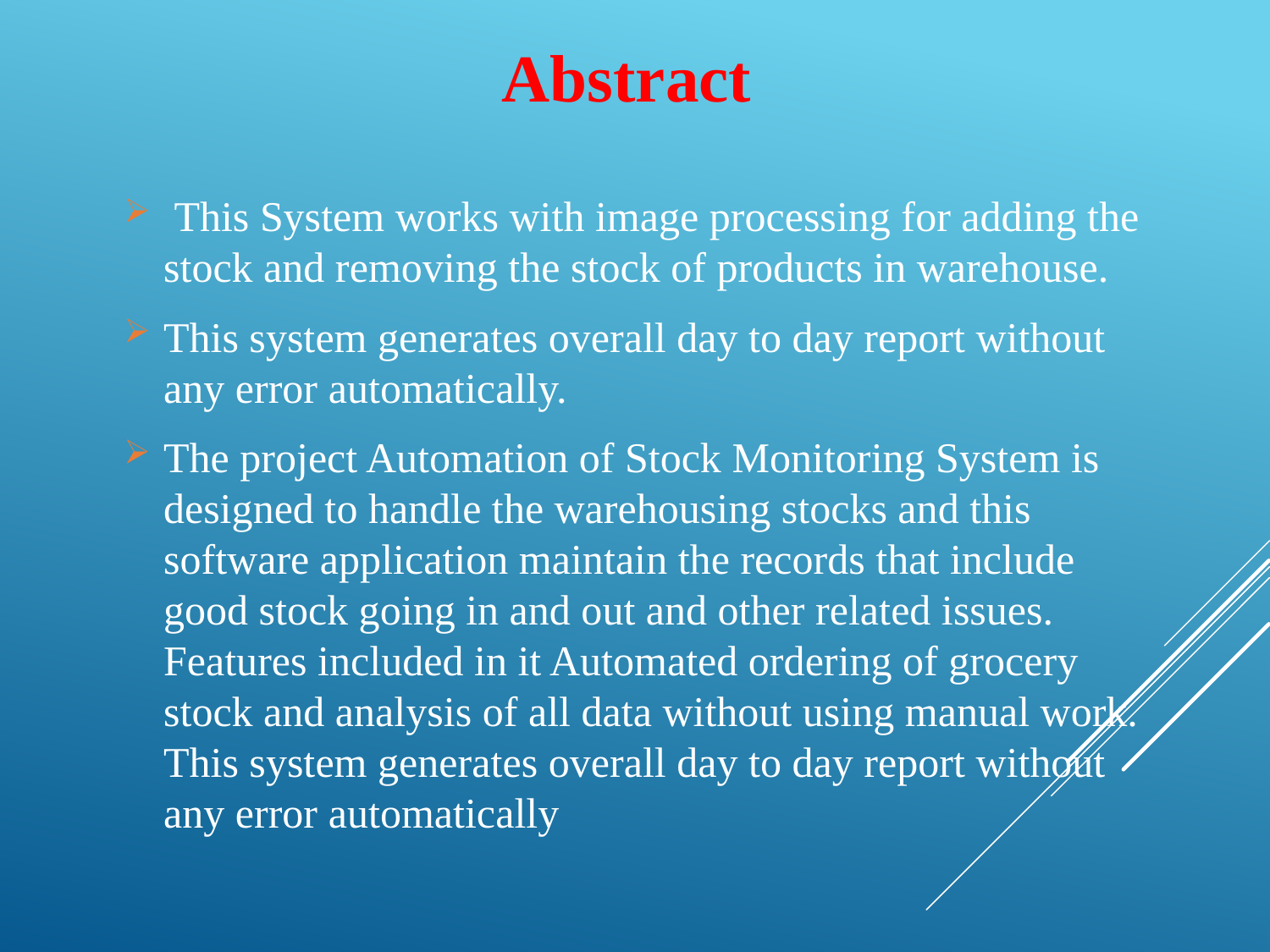

# Abstract

 This System works with image processing for adding the stock and removing the stock of products in warehouse.
This system generates overall day to day report without any error automatically.
The project Automation of Stock Monitoring System is designed to handle the warehousing stocks and this software application maintain the records that include good stock going in and out and other related issues. Features included in it Automated ordering of grocery stock and analysis of all data without using manual work. This system generates overall day to day report without any error automatically